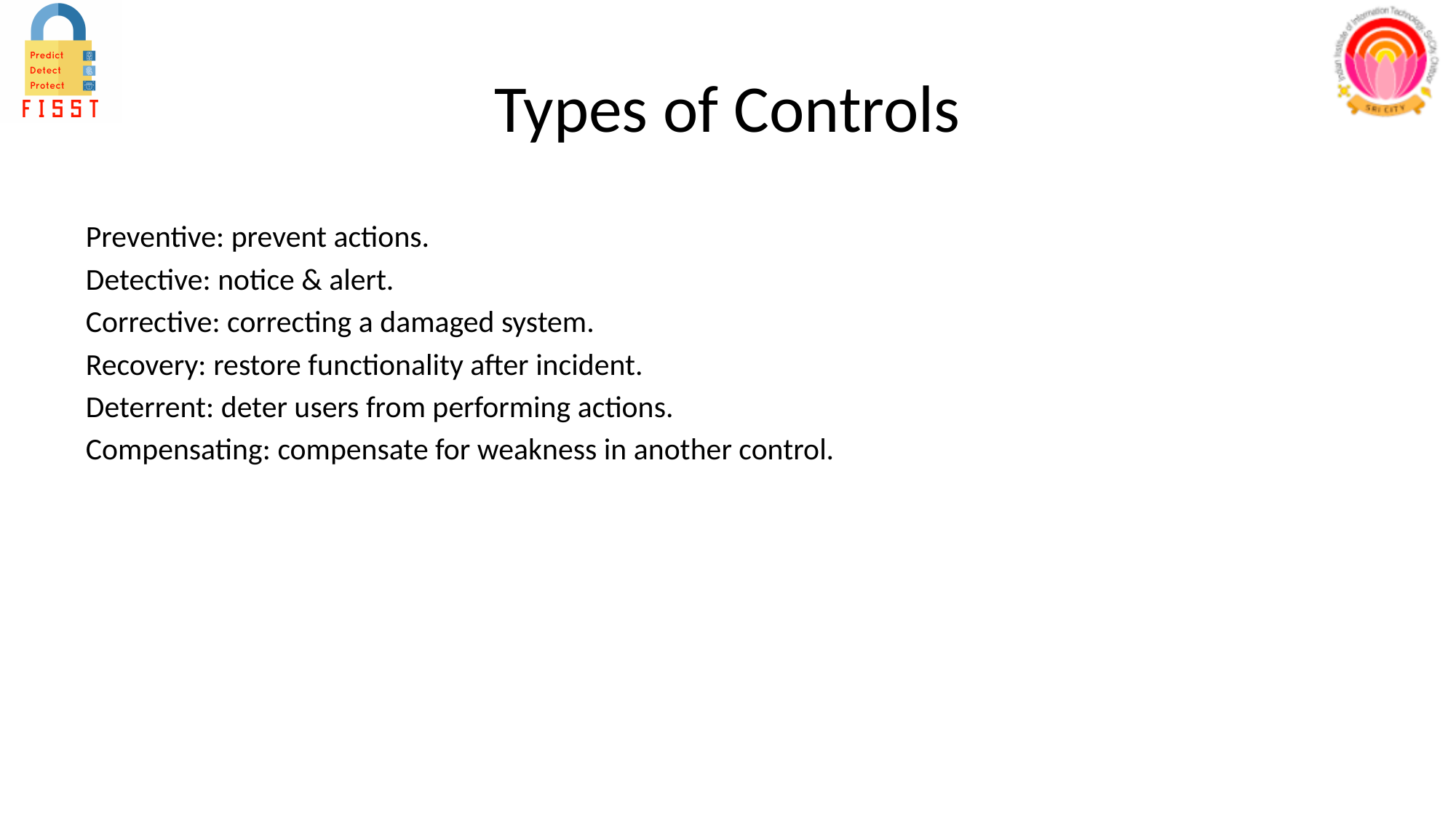

# Types of Controls
Preventive: prevent actions.
Detective: notice & alert.
Corrective: correcting a damaged system.
Recovery: restore functionality after incident.
Deterrent: deter users from performing actions.
Compensating: compensate for weakness in another control.